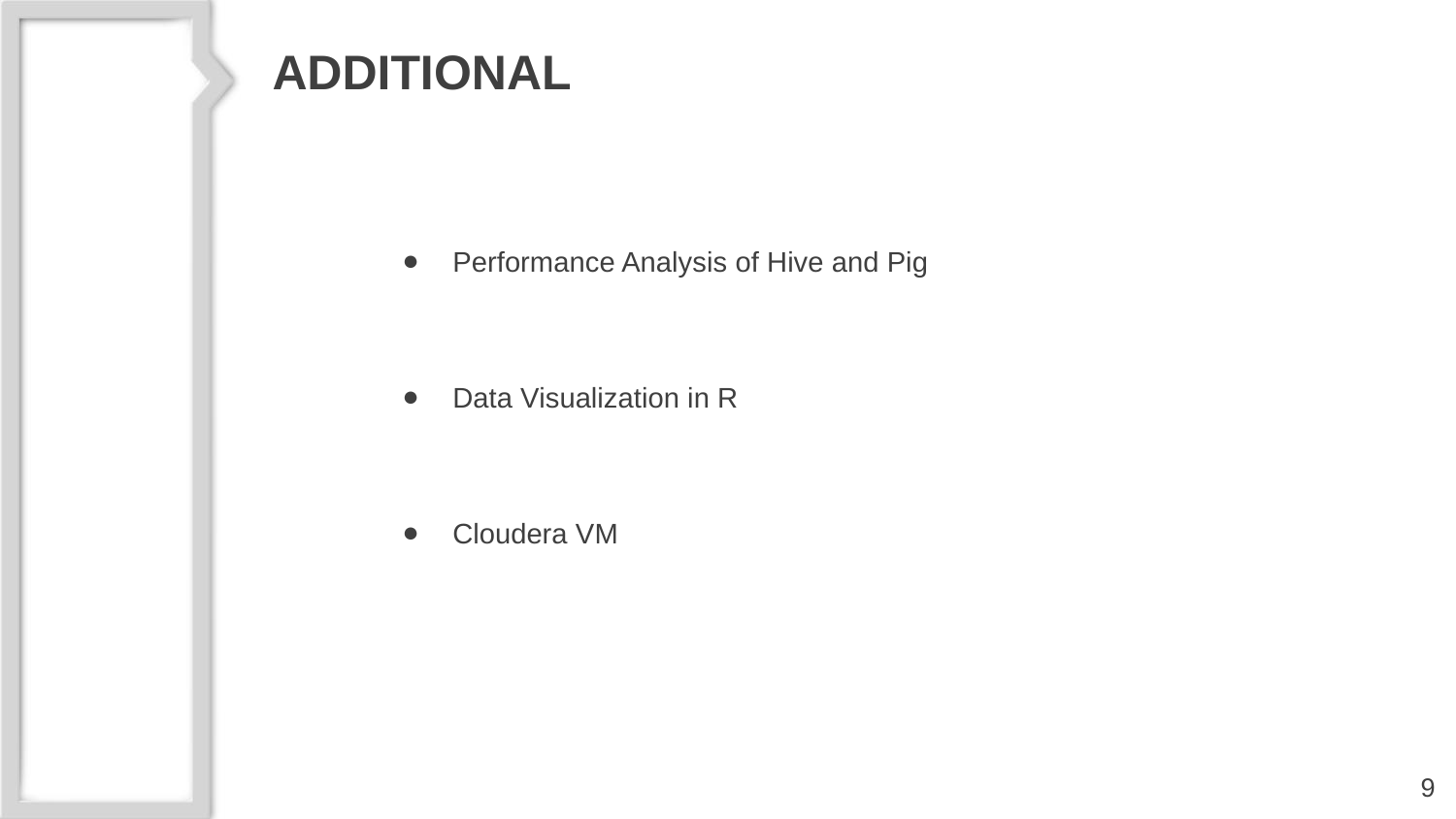

# ADDITIONAL

Performance Analysis of Hive and Pig

Data Visualization in R

Cloudera VM
9